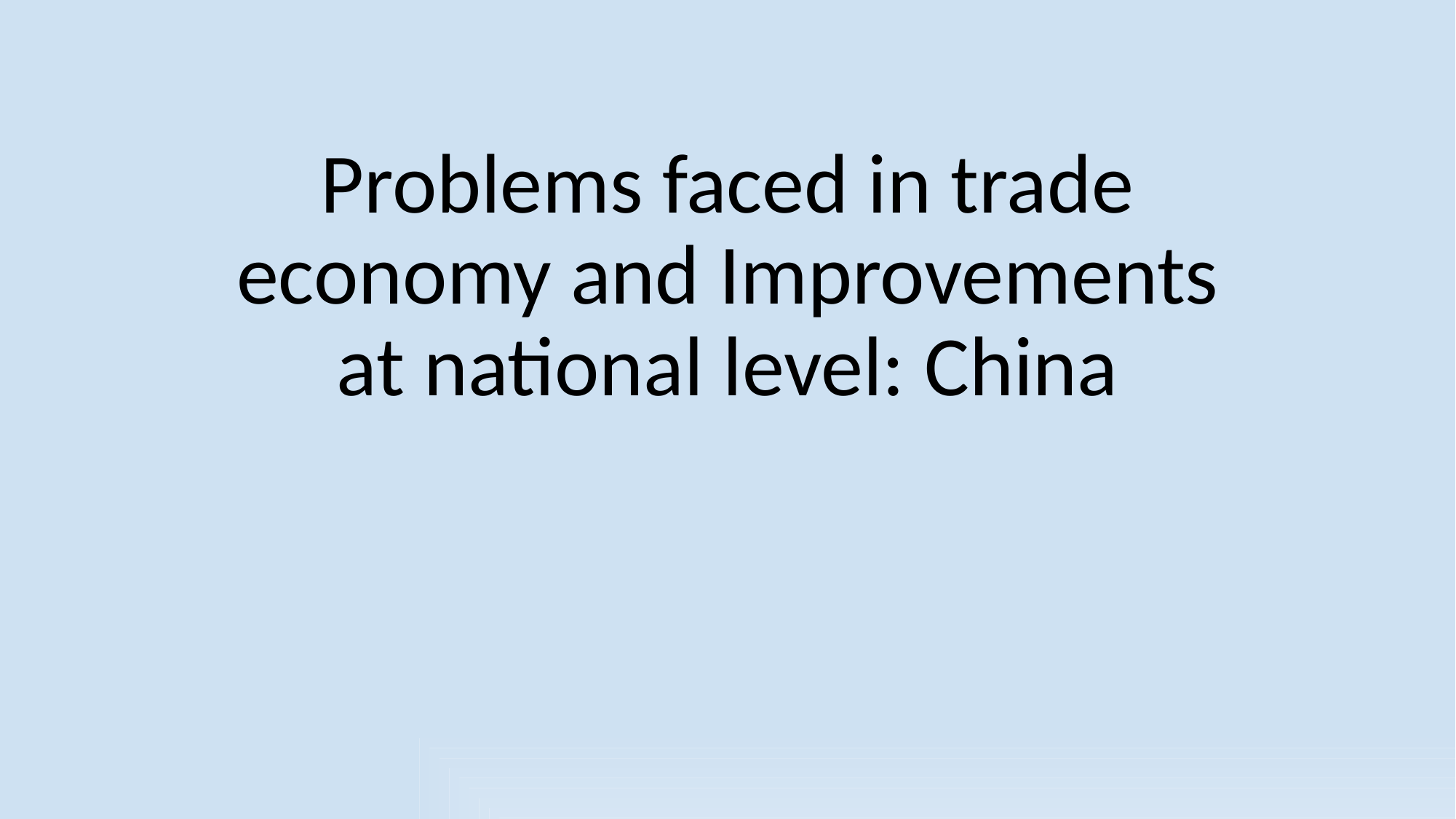

# Problems faced in trade economy and Improvements at national level: China